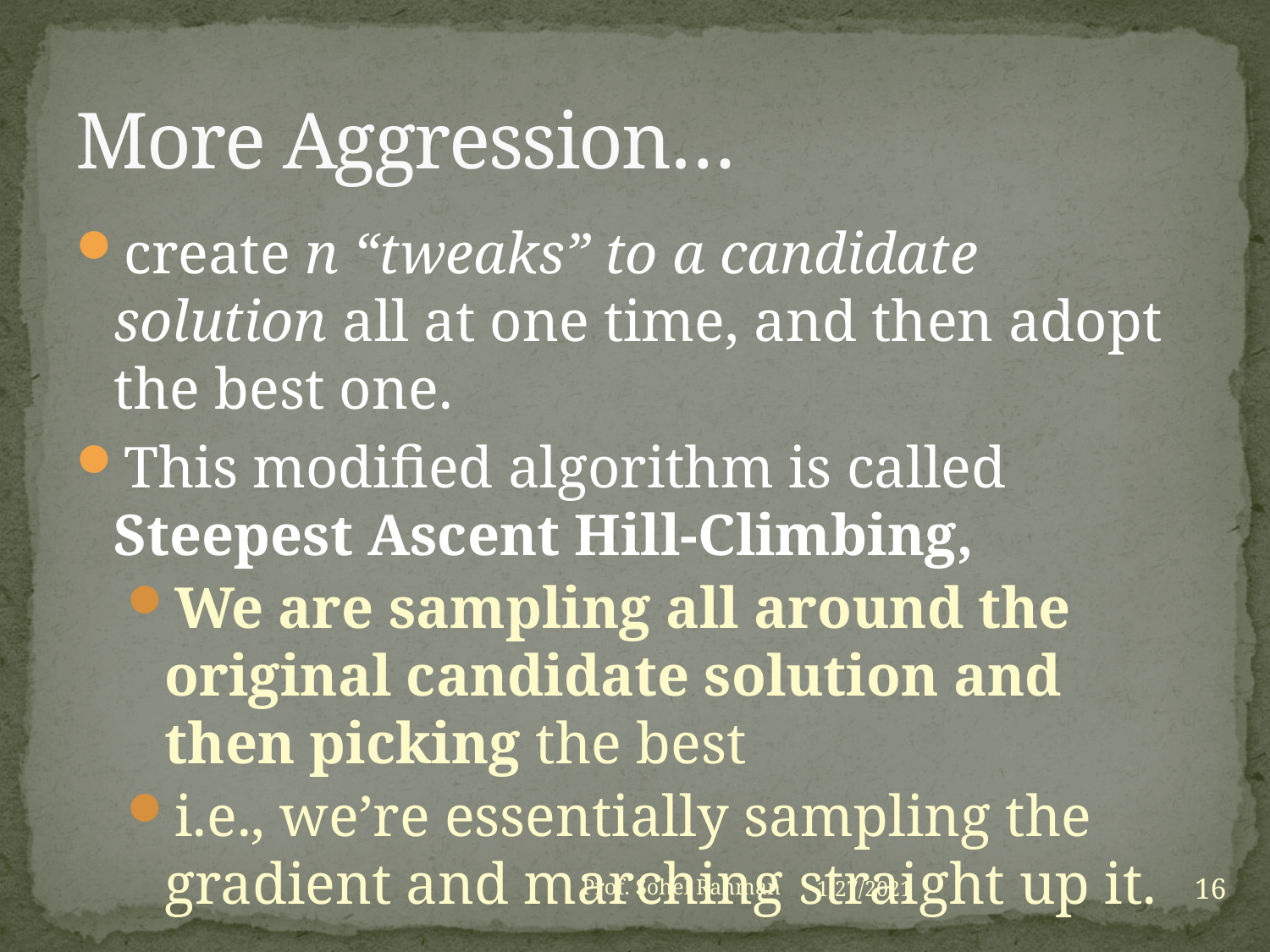

# More Aggression…
create n “tweaks” to a candidate solution all at one time, and then adopt the best one.
This modified algorithm is called Steepest Ascent Hill-Climbing,
We are sampling all around the original candidate solution and then picking the best
i.e., we’re essentially sampling the gradient and marching straight up it.
16
Prof. Sohel Rahman
1/27/2021